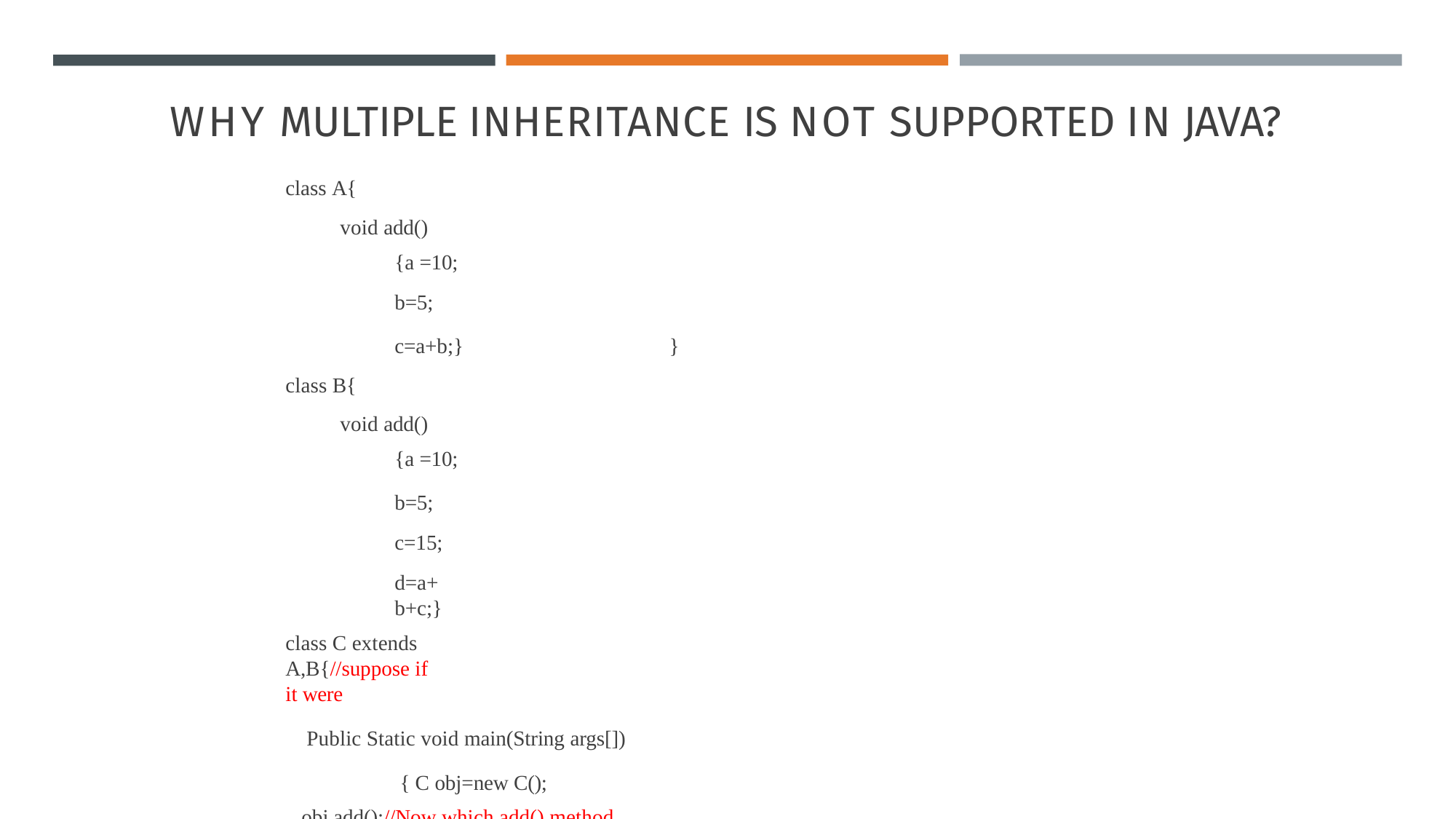

# WHY MULTIPLE INHERITANCE IS NOT SUPPORTED IN JAVA?
class A{
void add()
{a =10;
b=5;
c=a+b;}	}
class B{
void add()
{a =10;
b=5; c=15;
d=a+b+c;}
class C extends A,B{//suppose if it were
Public Static void main(String args[]){ C obj=new C();
obj.add();//Now which add() method would be invoked?
}	}